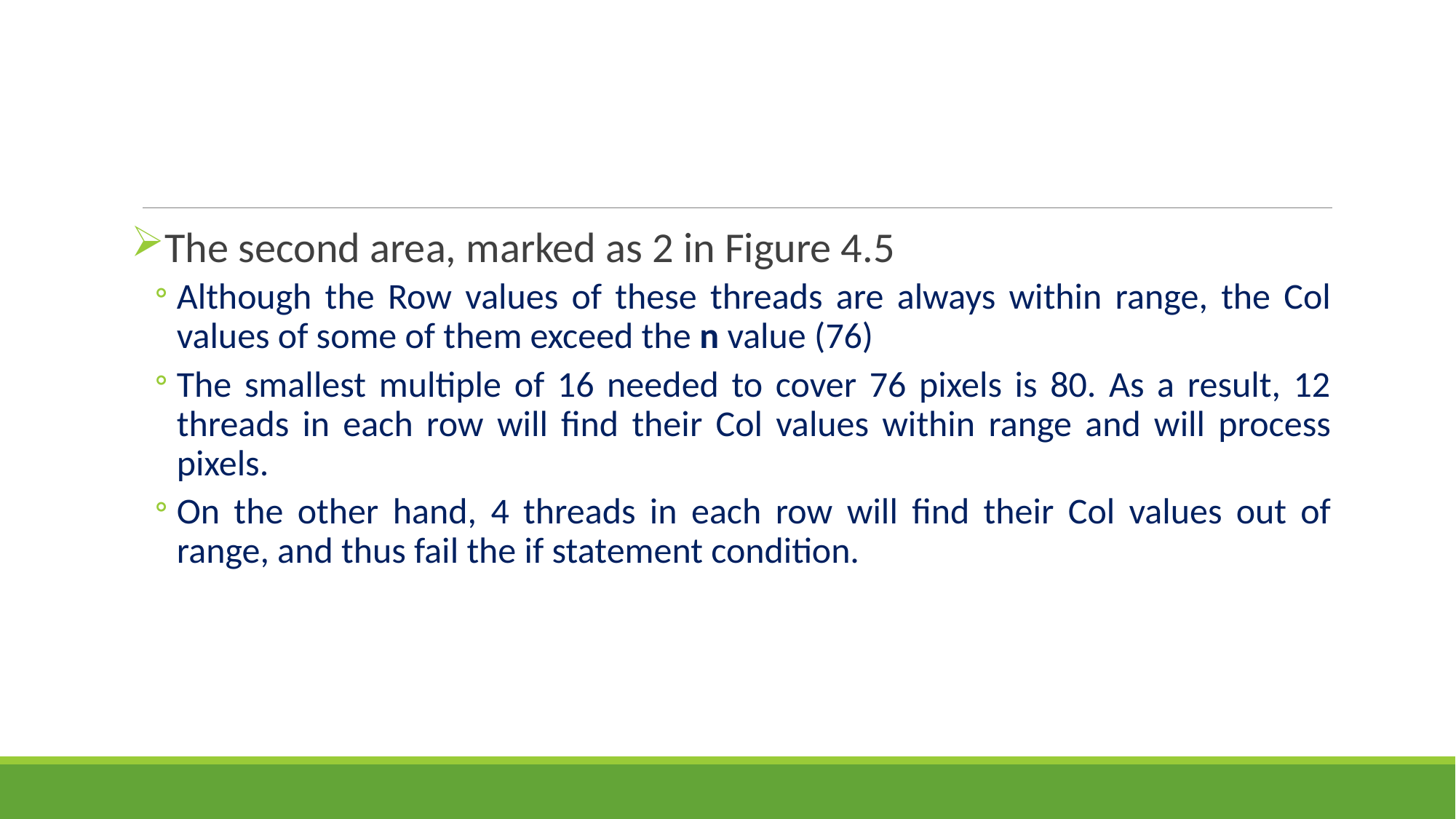

#
The second area, marked as 2 in Figure 4.5
Although the Row values of these threads are always within range, the Col values of some of them exceed the n value (76)
The smallest multiple of 16 needed to cover 76 pixels is 80. As a result, 12 threads in each row will find their Col values within range and will process pixels.
On the other hand, 4 threads in each row will find their Col values out of range, and thus fail the if statement condition.